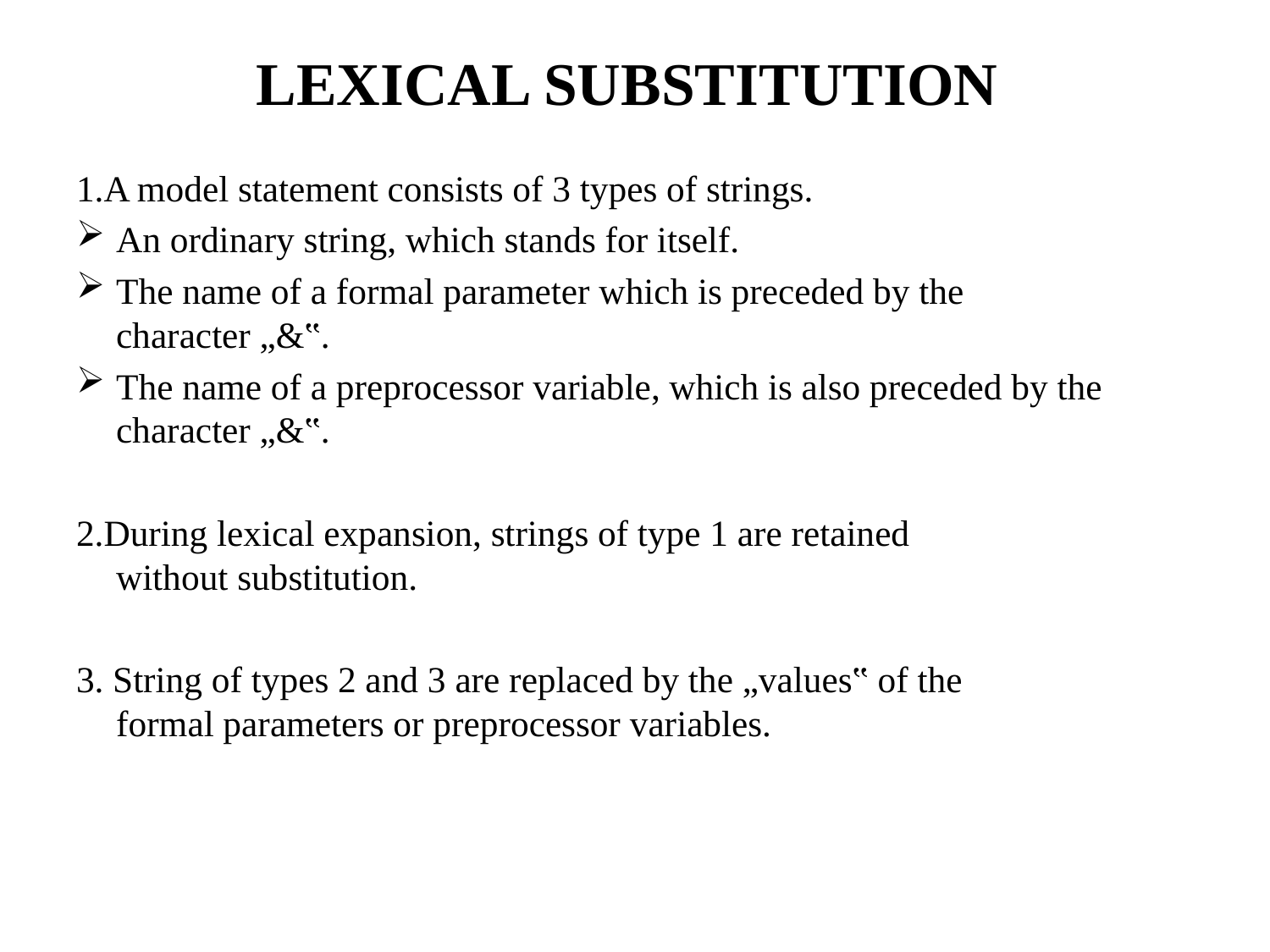

# LEXICAL SUBSTITUTION
1.A model statement consists of 3 types of strings.
An ordinary string, which stands for itself.
The name of a formal parameter which is preceded by the
character „&‟.
The name of a preprocessor variable, which is also preceded by the character „&‟.

2.During lexical expansion, strings of type 1 are retained
without substitution.

3. String of types 2 and 3 are replaced by the „values‟ of the
formal parameters or preprocessor variables.